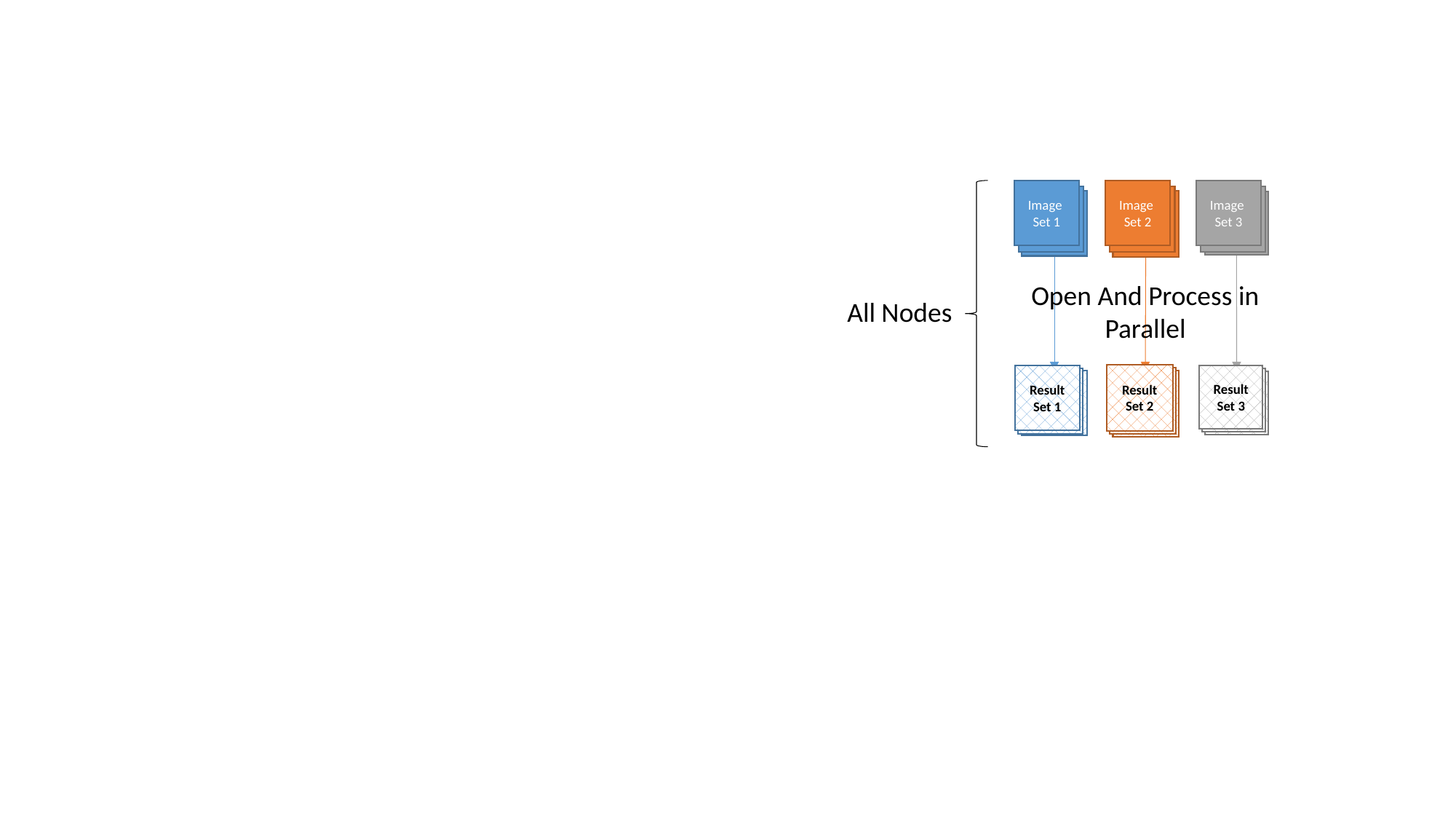

Image  Set 1
Image  Set 2
Image  Set 3
Image 1
Image 1
Image 1
Image 1
Image
2
Image 3
Open And Process in Parallel
All Nodes
Result
Set 2
Result Set 1
Result Set 3
Result
2
Result3
Result 1
Result 1
Result
2
Result3